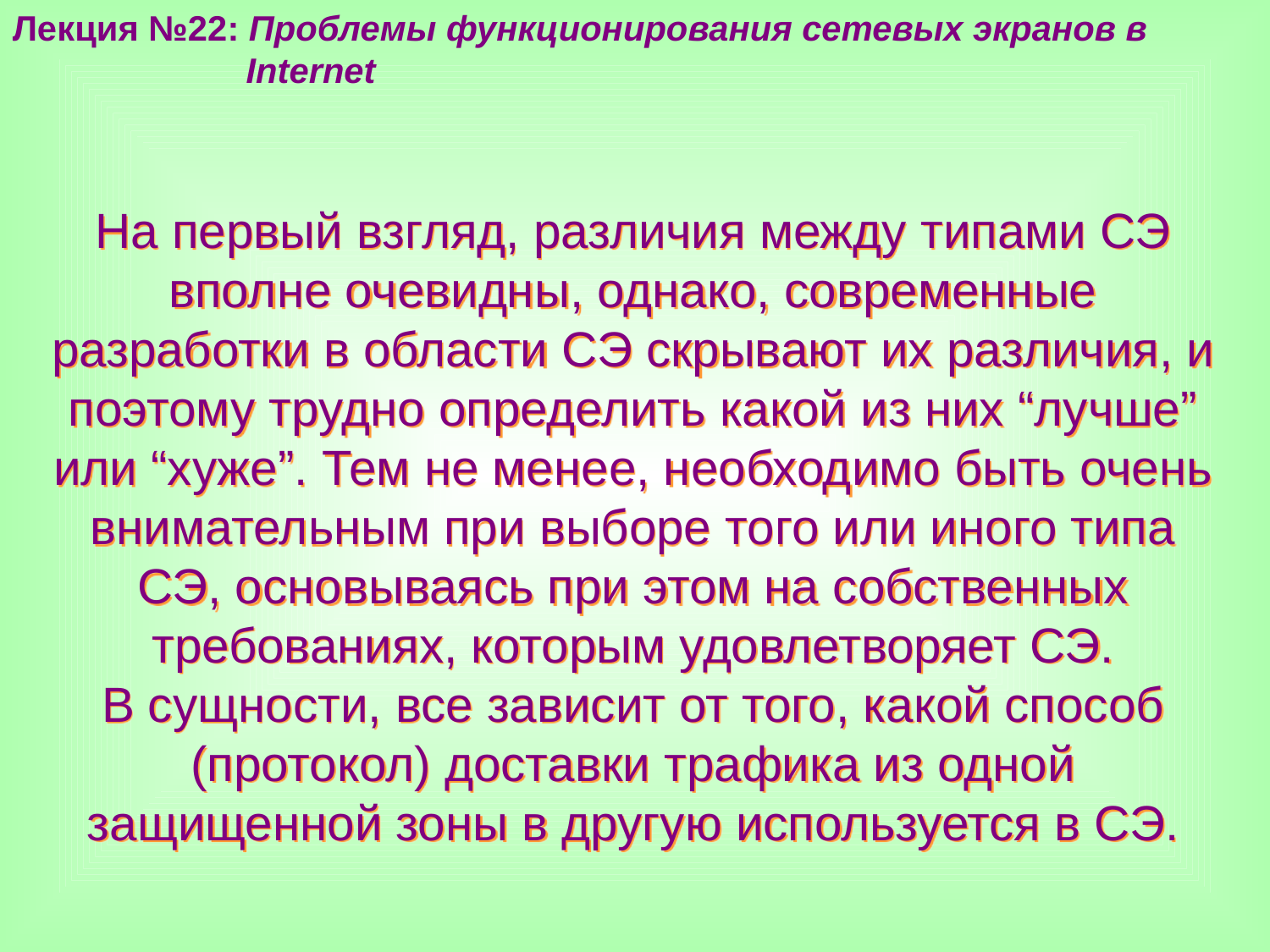

Лекция №22: Проблемы функционирования сетевых экранов в
                        Internet
На первый взгляд, различия между типами СЭ вполне очевидны, однако, современные разработки в области СЭ скрывают их различия, и поэтому трудно определить какой из них “лучше” или “хуже”. Тем не менее, необходимо быть очень внимательным при выборе того или иного типа СЭ, основываясь при этом на собственных требованиях, которым удовлетворяет СЭ.
В сущности, все зависит от того, какой способ (протокол) доставки трафика из одной защищенной зоны в другую используется в СЭ.